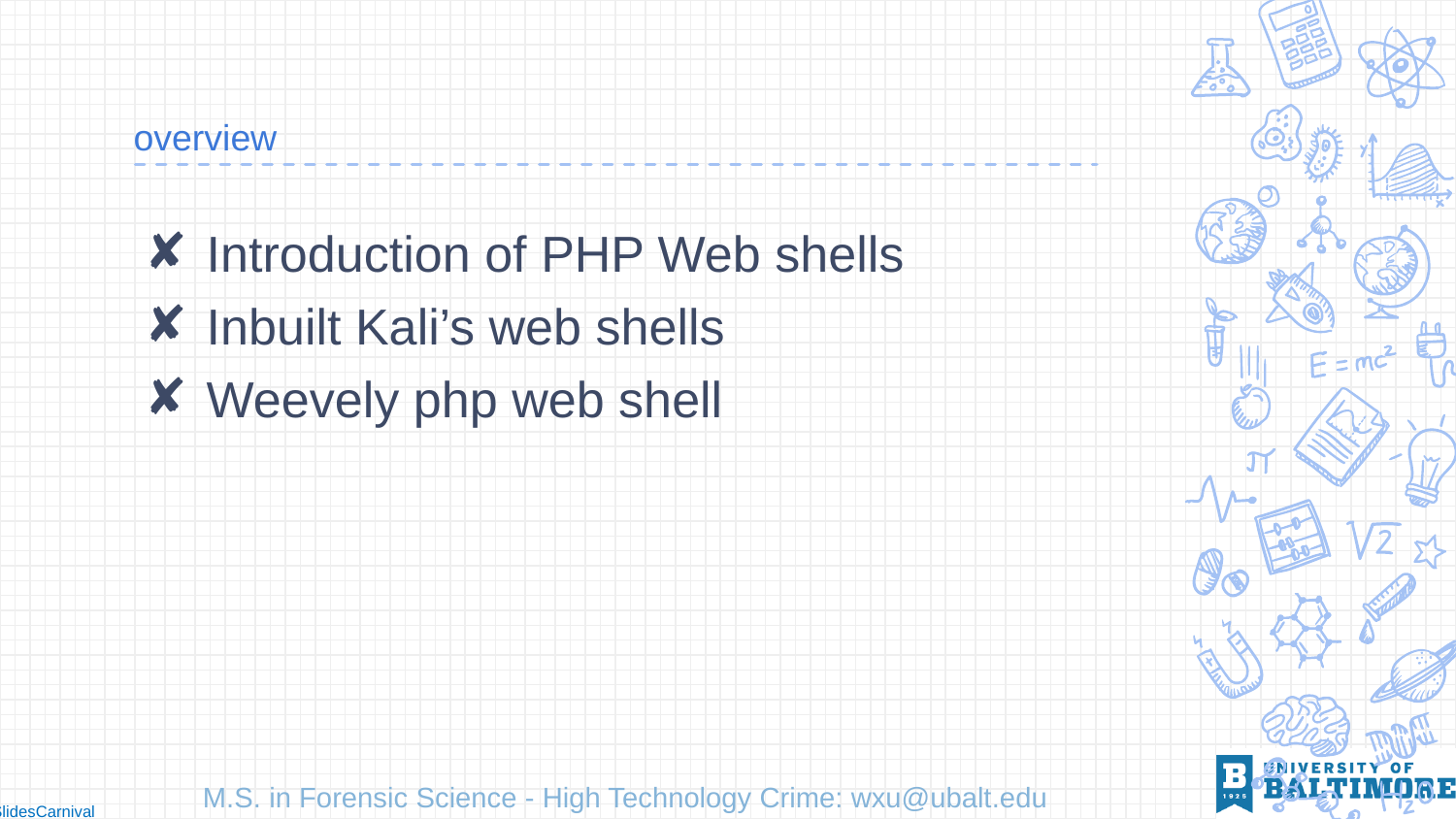

# overview
Introduction of PHP Web shells
Inbuilt Kali’s web shells
Weevely php web shell